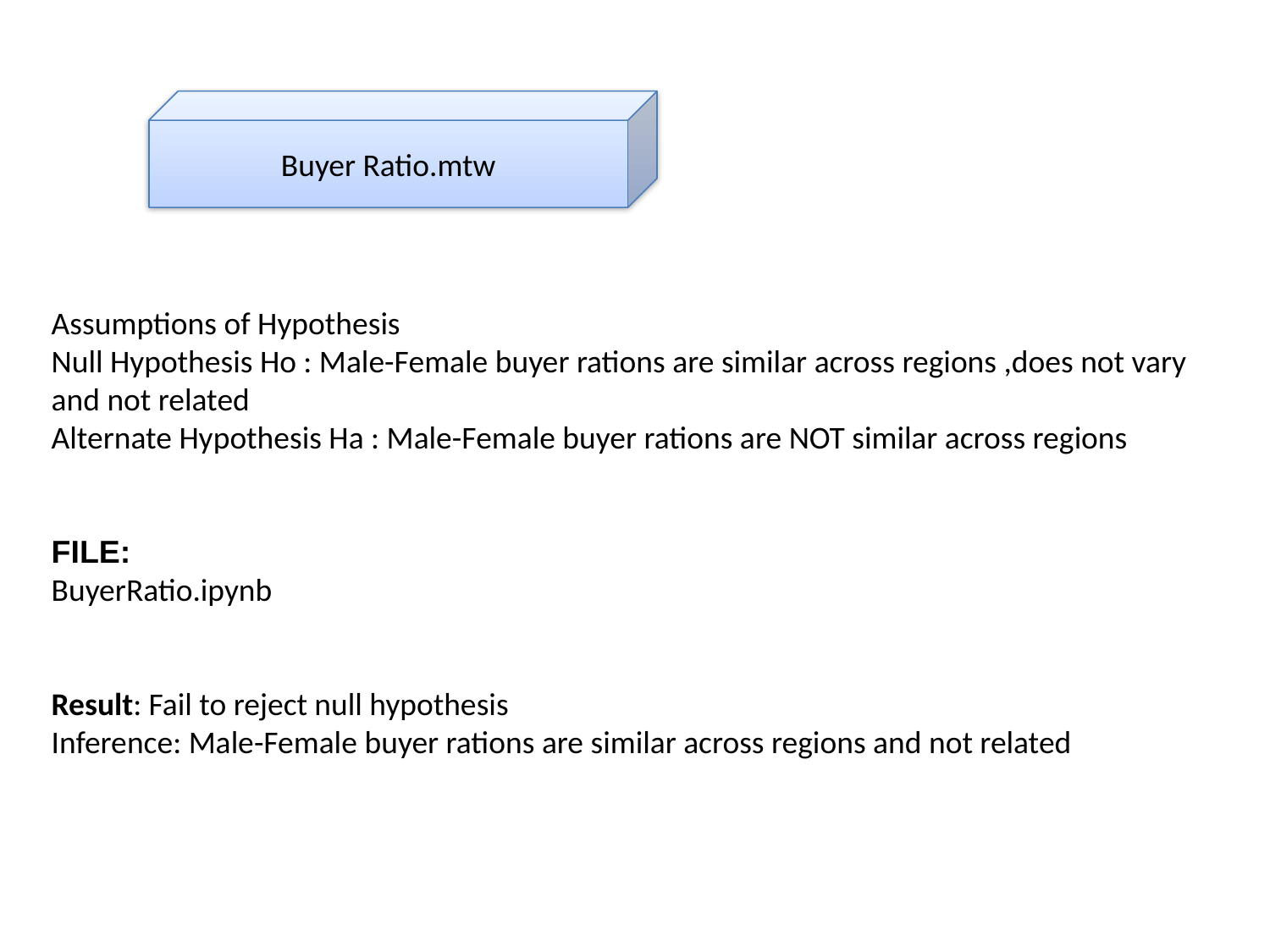

Buyer Ratio.mtw
Assumptions of Hypothesis
Null Hypothesis Ho : Male-Female buyer rations are similar across regions ,does not vary and not related
Alternate Hypothesis Ha : Male-Female buyer rations are NOT similar across regions

FILE:
BuyerRatio.ipynb

Result: Fail to reject null hypothesis
Inference: Male-Female buyer rations are similar across regions and not related